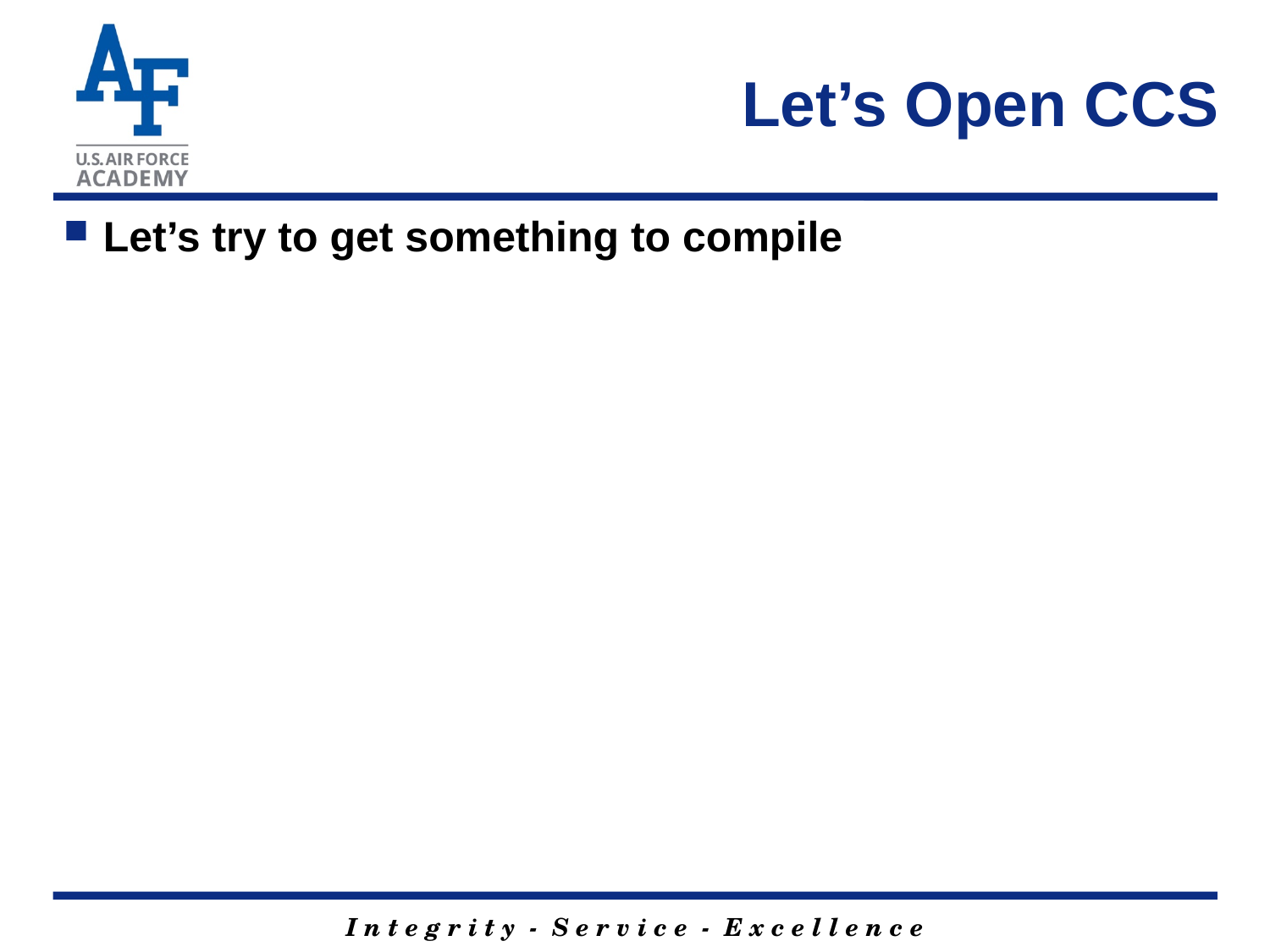

# Let’s Open CCS
Let’s try to get something to compile